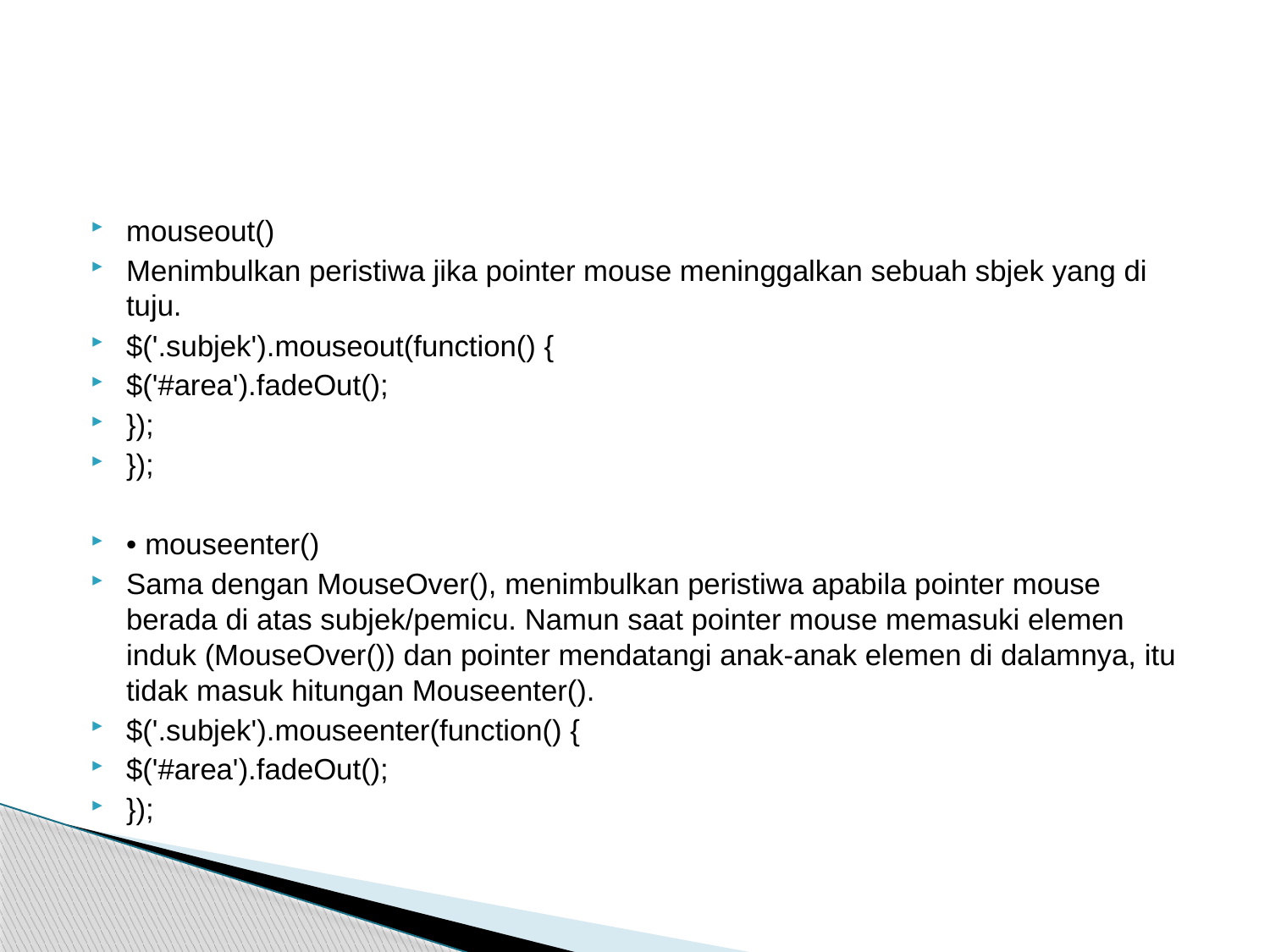

#
mouseout()
Menimbulkan peristiwa jika pointer mouse meninggalkan sebuah sbjek yang di tuju.
$('.subjek').mouseout(function() {
$('#area').fadeOut();
});
});

• mouseenter()
Sama dengan MouseOver(), menimbulkan peristiwa apabila pointer mouse berada di atas subjek/pemicu. Namun saat pointer mouse memasuki elemen induk (MouseOver()) dan pointer mendatangi anak-anak elemen di dalamnya, itu tidak masuk hitungan Mouseenter().
$('.subjek').mouseenter(function() {
$('#area').fadeOut();
});